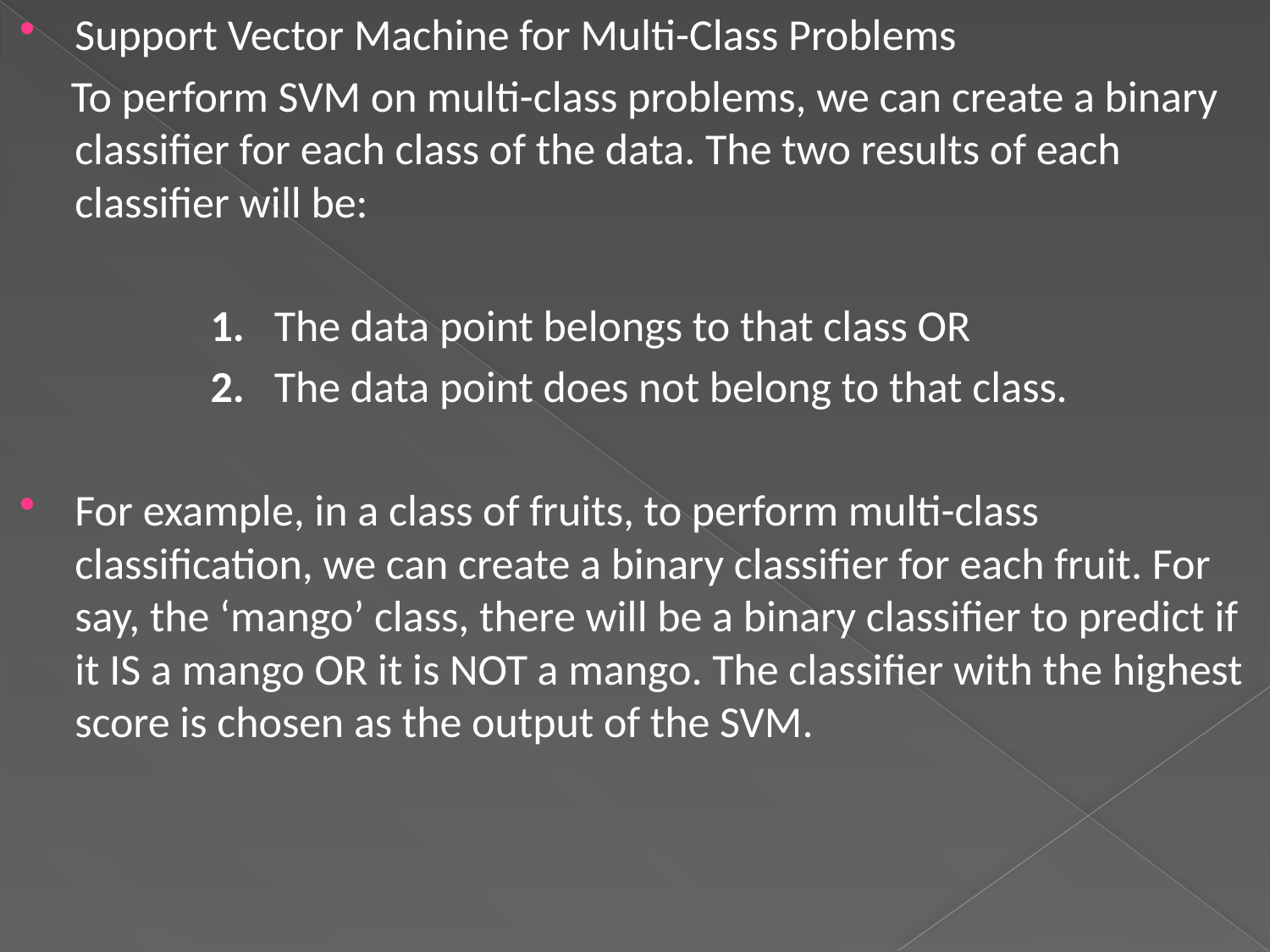

Support Vector Machine for Multi-Class Problems
     To perform SVM on multi-class problems, we can create a binary classifier for each class of the data. The two results of each classifier will be:

                   1.   The data point belongs to that class OR
                   2.   The data point does not belong to that class.

For example, in a class of fruits, to perform multi-class classification, we can create a binary classifier for each fruit. For say, the ‘mango’ class, there will be a binary classifier to predict if it IS a mango OR it is NOT a mango. The classifier with the highest score is chosen as the output of the SVM.